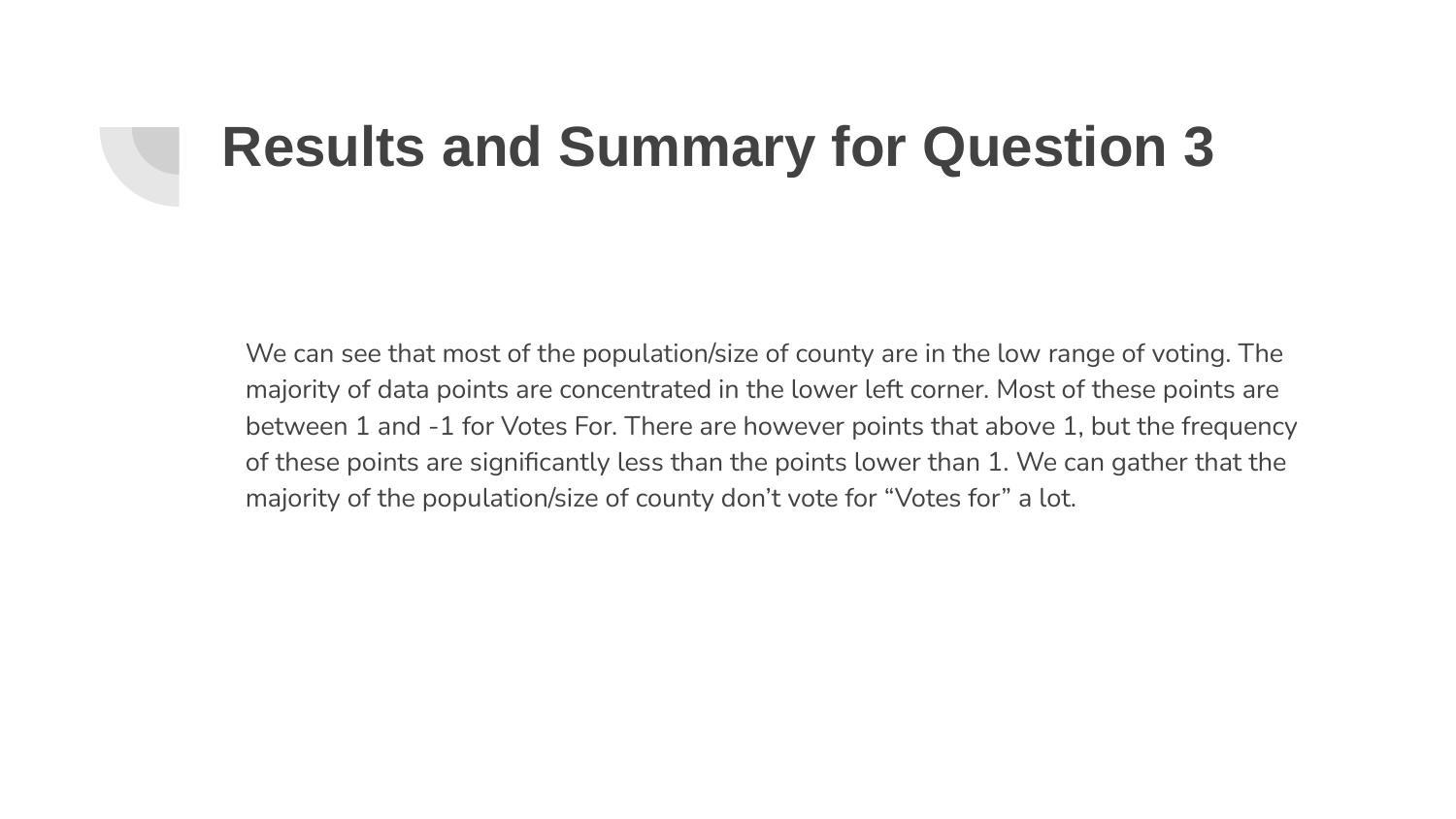

# Results and Summary for Question 3
We can see that most of the population/size of county are in the low range of voting. The majority of data points are concentrated in the lower left corner. Most of these points are between 1 and -1 for Votes For. There are however points that above 1, but the frequency of these points are significantly less than the points lower than 1. We can gather that the majority of the population/size of county don’t vote for “Votes for” a lot.